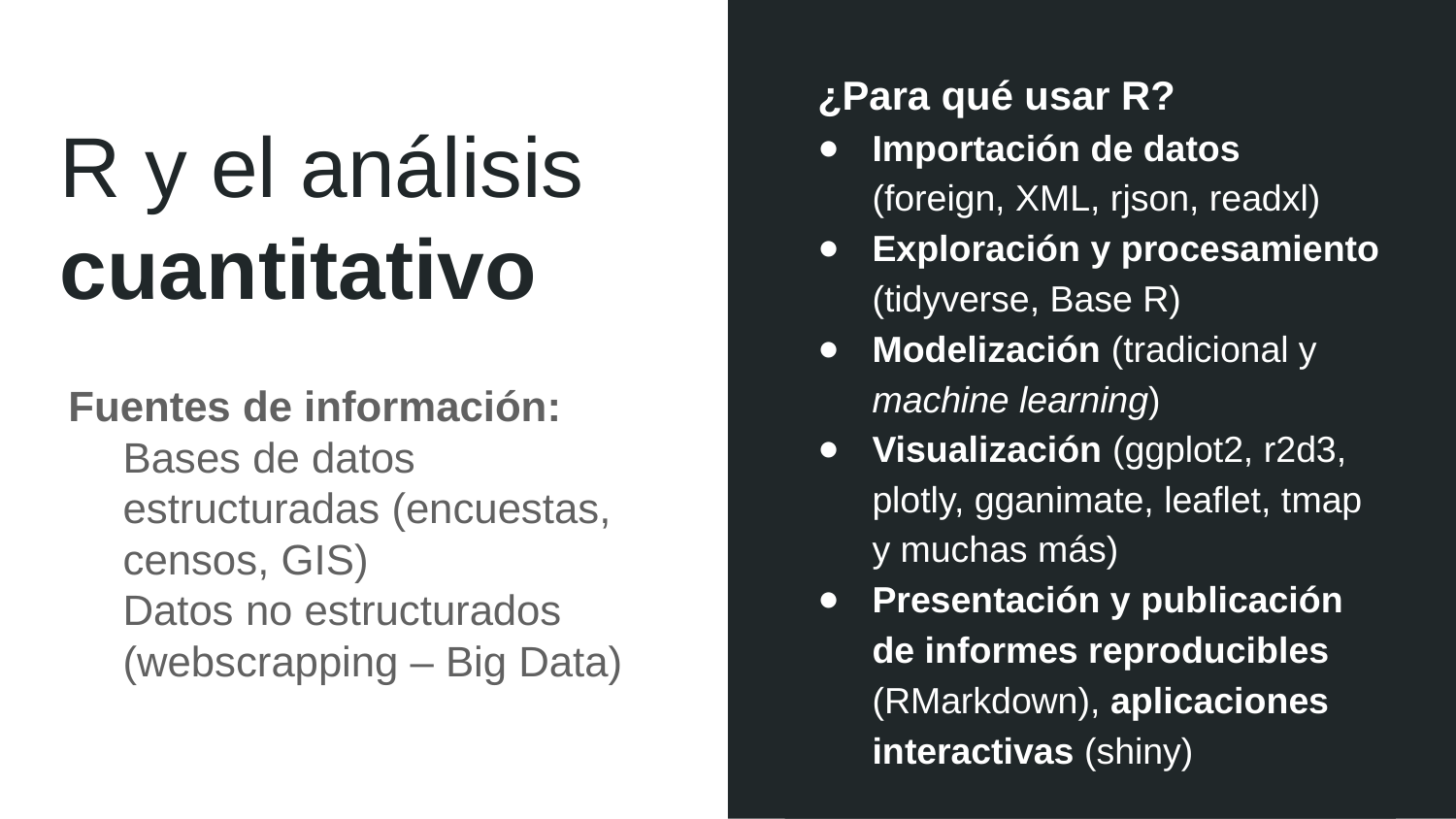

¿Para qué usar R?
Importación de datos (foreign, XML, rjson, readxl)
Exploración y procesamiento (tidyverse, Base R)
Modelización (tradicional y machine learning)
Visualización (ggplot2, r2d3, plotly, gganimate, leaflet, tmap y muchas más)
Presentación y publicación de informes reproducibles (RMarkdown), aplicaciones interactivas (shiny)

# R y el análisis cuantitativo
Fuentes de información:
Bases de datos estructuradas (encuestas, censos, GIS)
Datos no estructurados (webscrapping – Big Data)